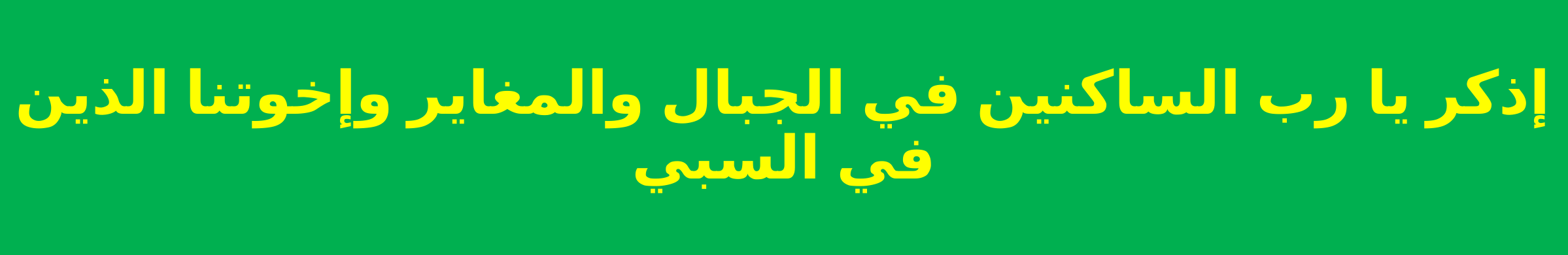

إذكر يا رب الساكنين في الجبال والمغاير وإخوتنا الذين في السبي